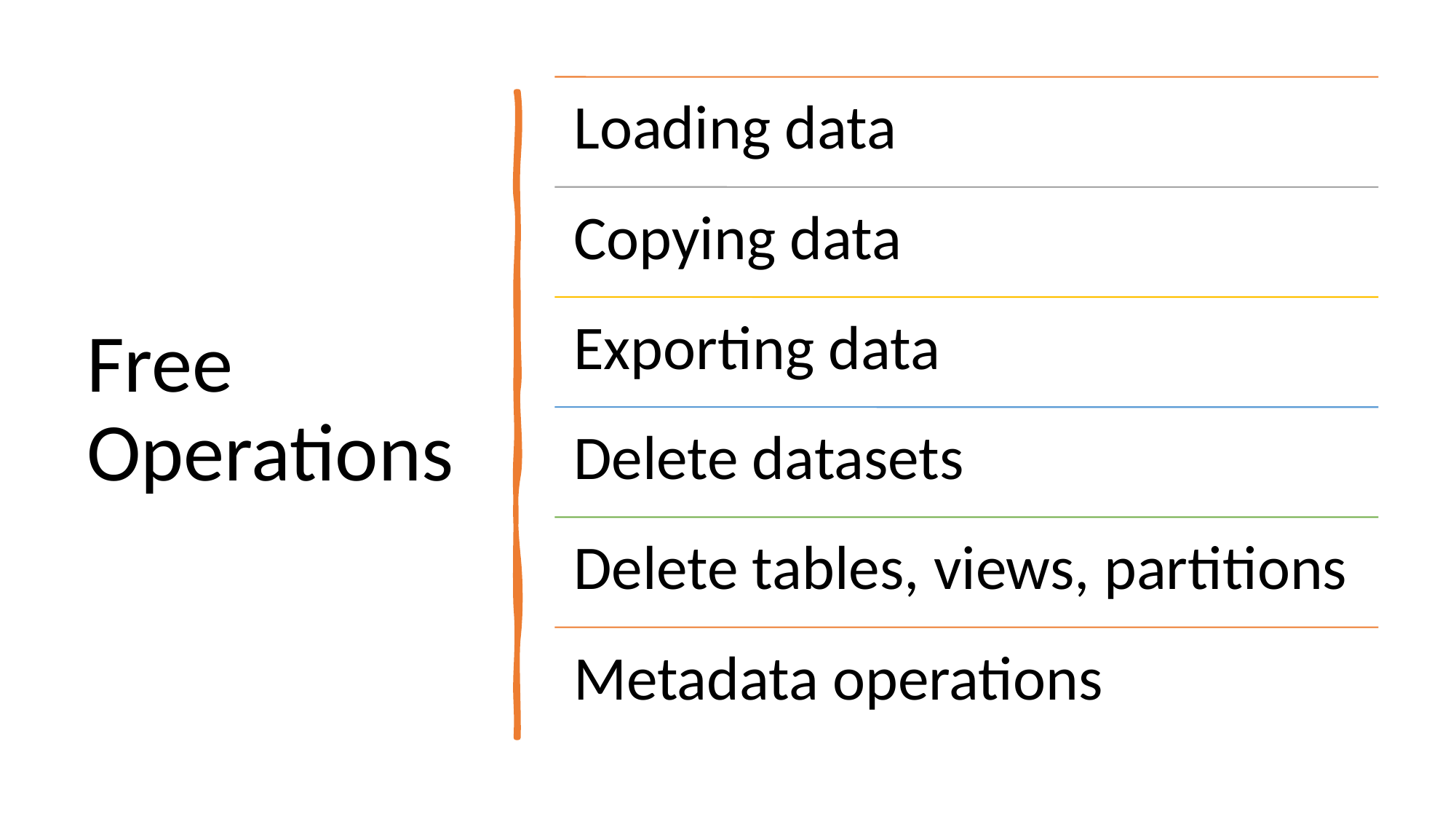

Loading data
Copying data
Exporting data
Delete datasets
Delete tables, views, partitions
Metadata operations
# Free Operations